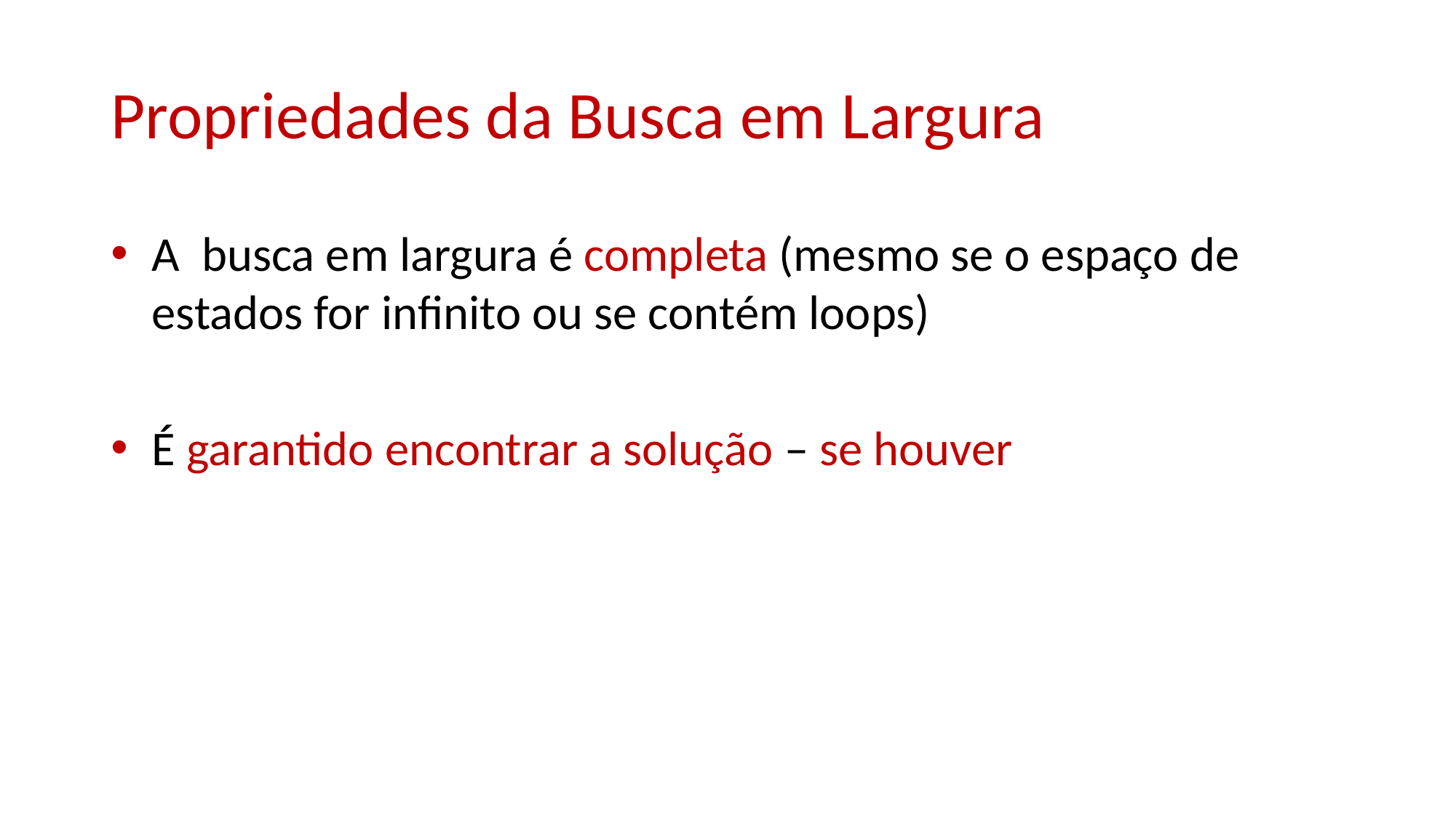

# Propriedades da Busca em Largura
A  busca em largura é completa (mesmo se o espaço de estados for infinito ou se contém loops)

É garantido encontrar a solução – se houver